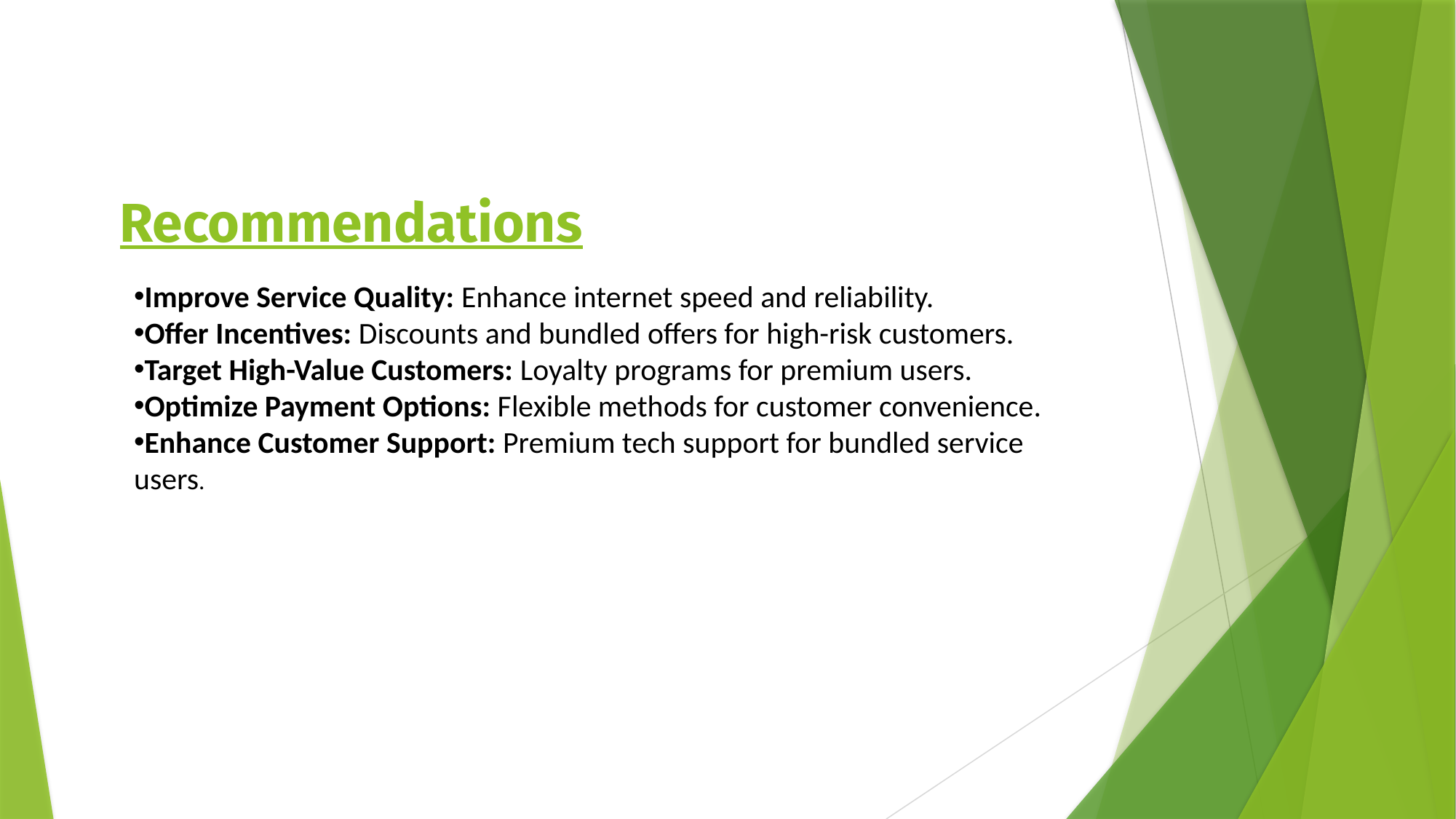

# Recommendations
Improve Service Quality: Enhance internet speed and reliability.
Offer Incentives: Discounts and bundled offers for high-risk customers.
Target High-Value Customers: Loyalty programs for premium users.
Optimize Payment Options: Flexible methods for customer convenience.
Enhance Customer Support: Premium tech support for bundled service users.